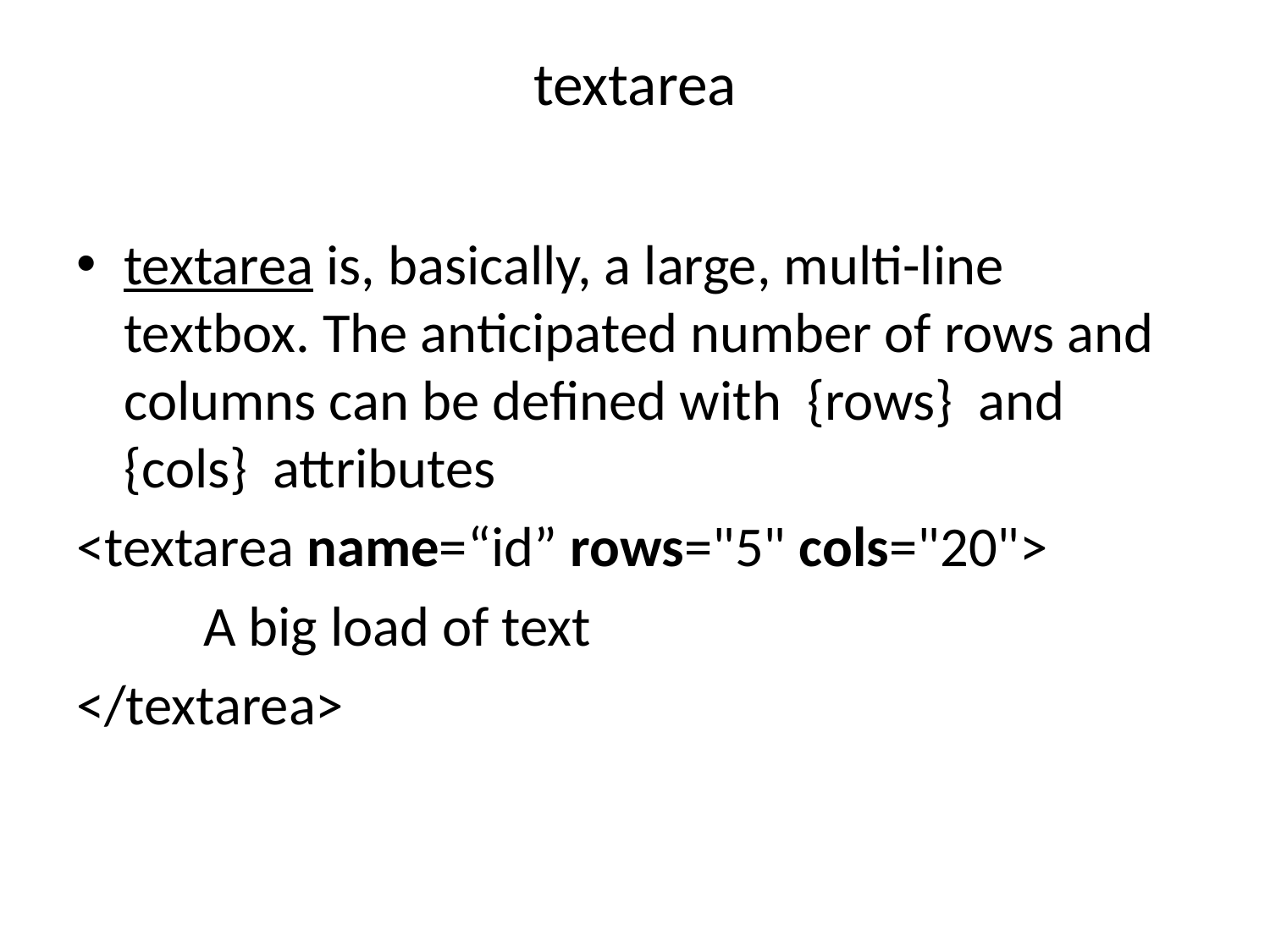

# textarea
textarea is, basically, a large, multi-line textbox. The anticipated number of rows and columns can be defined with  {rows}  and  {cols}  attributes
<textarea name=“id” rows="5" cols="20">
	A big load of text
</textarea>